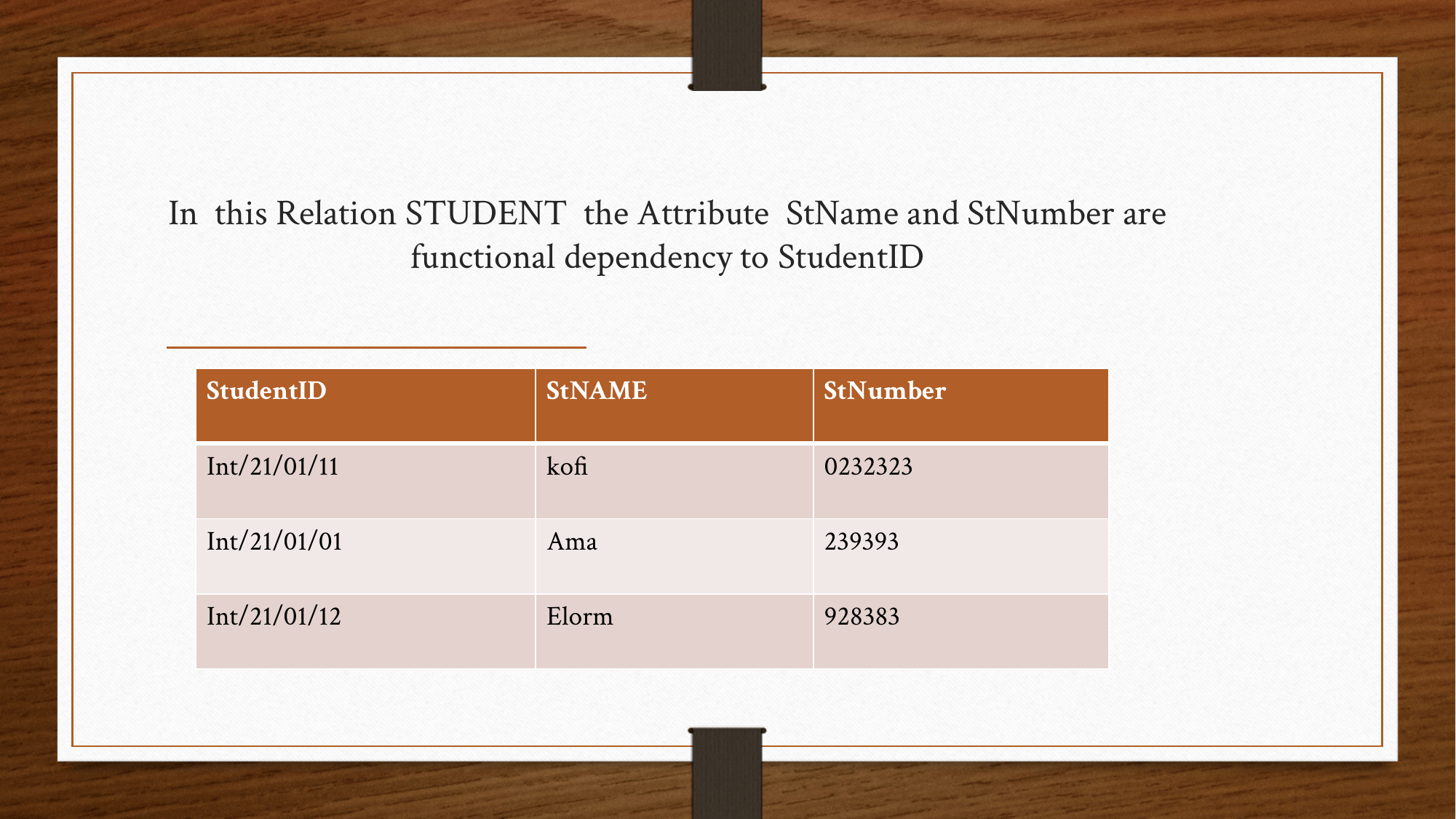

# In  this Relation STUDENT  the Attribute  StName and StNumber are functional dependency to StudentID
| StudentID | StNAME | StNumber |
| --- | --- | --- |
| Int/21/01/11 | kofi | 0232323 |
| Int/21/01/01 | Ama | 239393 |
| Int/21/01/12 | Elorm | 928383 |